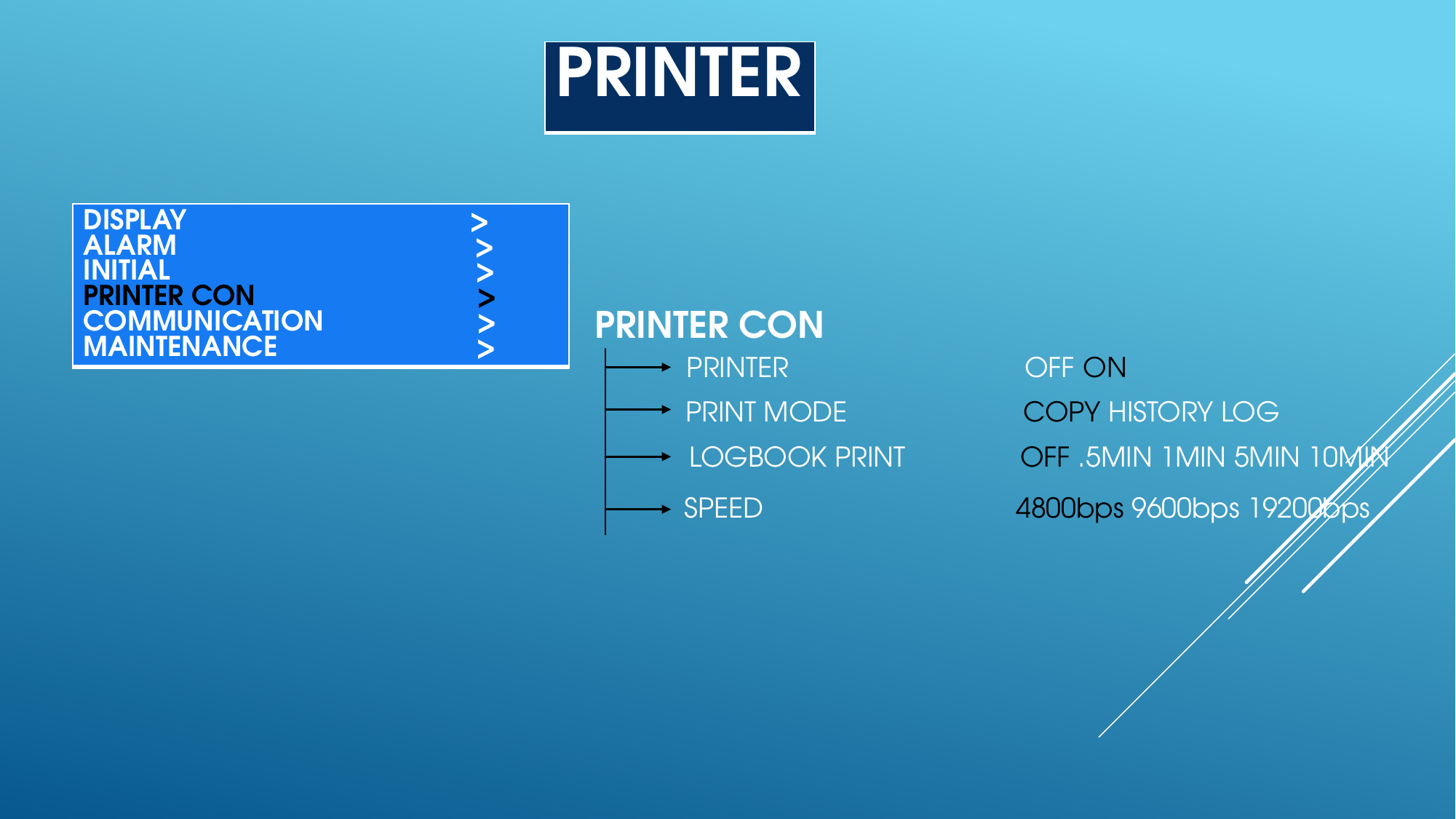

| PRINTER |
| --- |
| DISPLAY > ALARM > INITIAL > PRINTER CON > COMMUNICATION > MAINTENANCE > |
| --- |
PRINTER CON
PRINTER                               OFF ON
PRINT MODE                       COPY HISTORY LOG

LOGBOOK PRINT               OFF .5MIN 1MIN 5MIN 10MIN
SPEED                                 4800bps 9600bps 19200bps